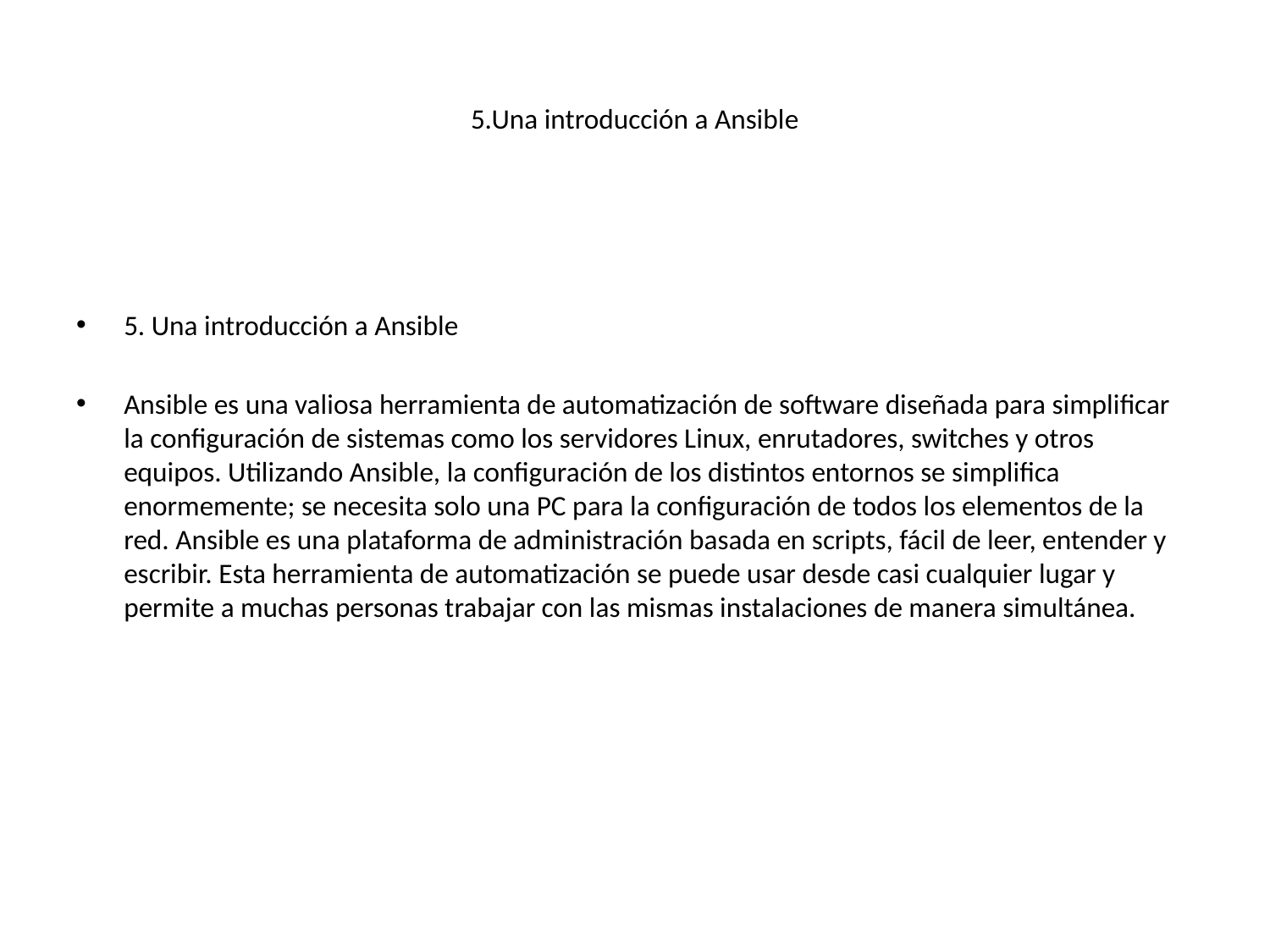

# 5.Una introducción a Ansible

5. Una introducción a Ansible

Ansible es una valiosa herramienta de automatización de software diseñada para simplificar la configuración de sistemas como los servidores Linux, enrutadores, switches y otros equipos. Utilizando Ansible, la configuración de los distintos entornos se simplifica enormemente; se necesita solo una PC para la configuración de todos los elementos de la red. Ansible es una plataforma de administración basada en scripts, fácil de leer, entender y escribir. Esta herramienta de automatización se puede usar desde casi cualquier lugar y permite a muchas personas trabajar con las mismas instalaciones de manera simultánea.